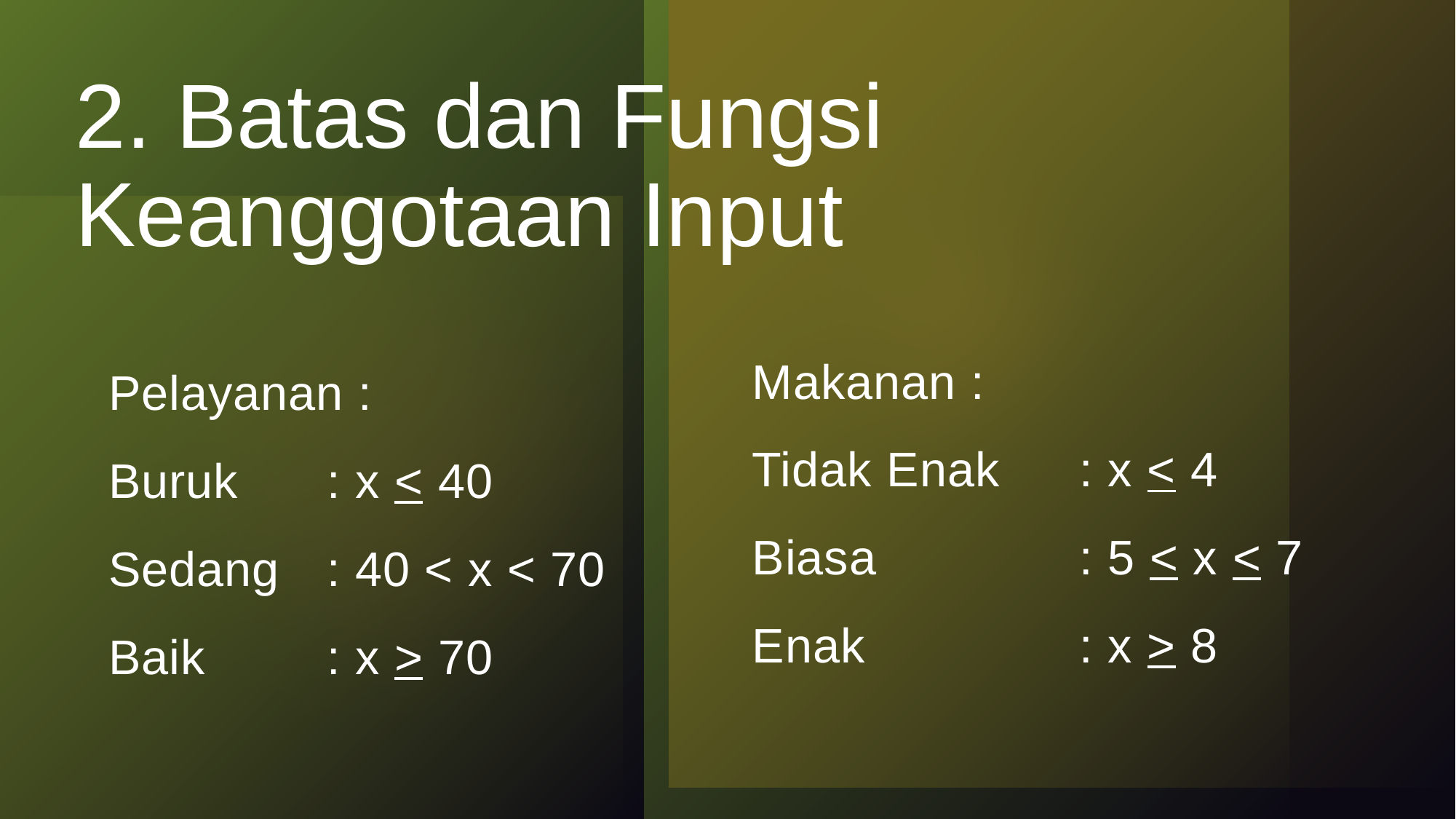

# 2. Batas dan Fungsi Keanggotaan Input
Makanan :
Tidak Enak	: x < 4
Biasa		: 5 < x < 7
Enak		: x > 8
Pelayanan :
Buruk	: x < 40
Sedang	: 40 < x < 70
Baik		: x > 70